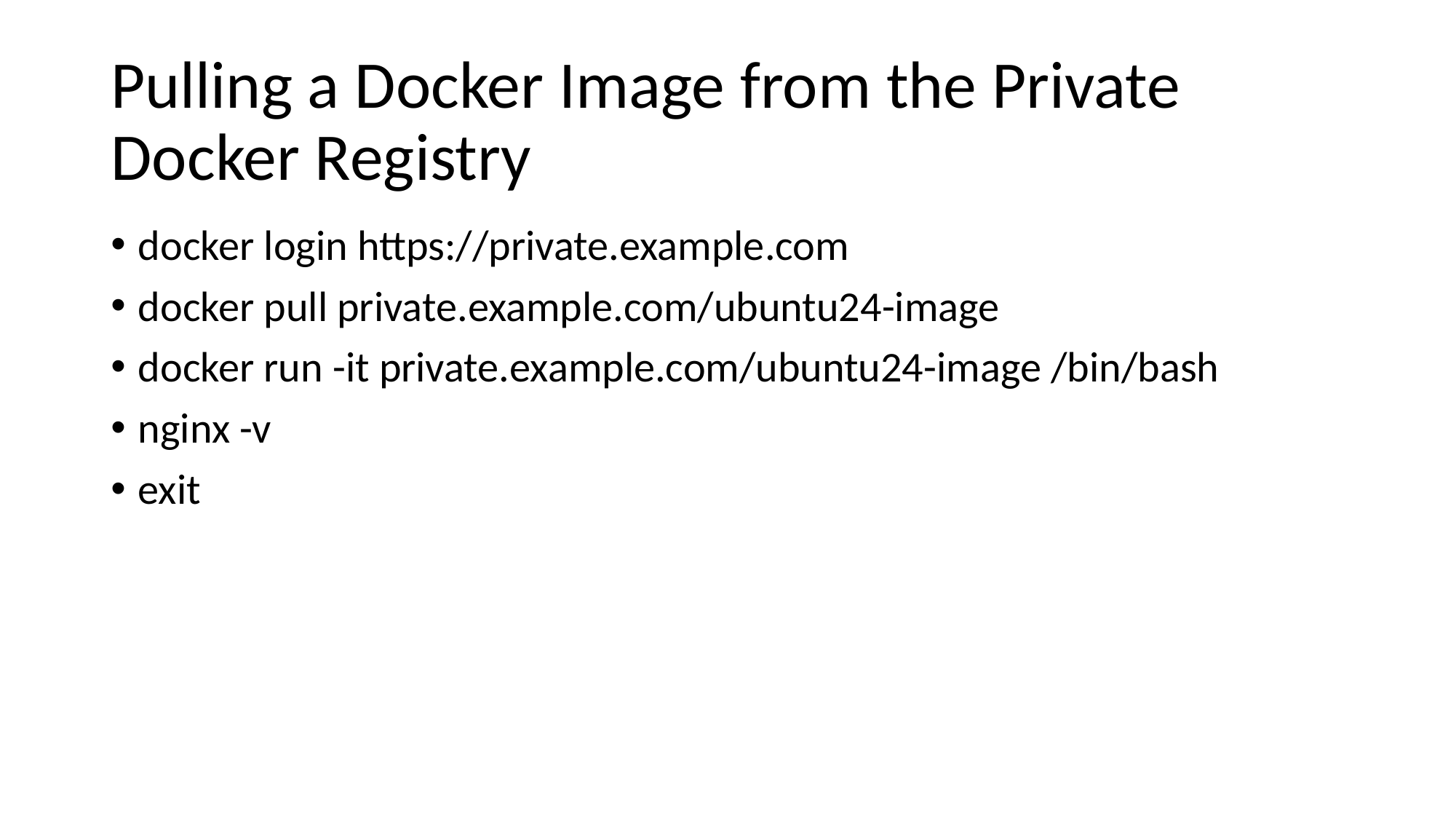

# Pulling a Docker Image from the Private Docker Registry
docker login https://private.example.com
docker pull private.example.com/ubuntu24-image
docker run -it private.example.com/ubuntu24-image /bin/bash
nginx -v
exit